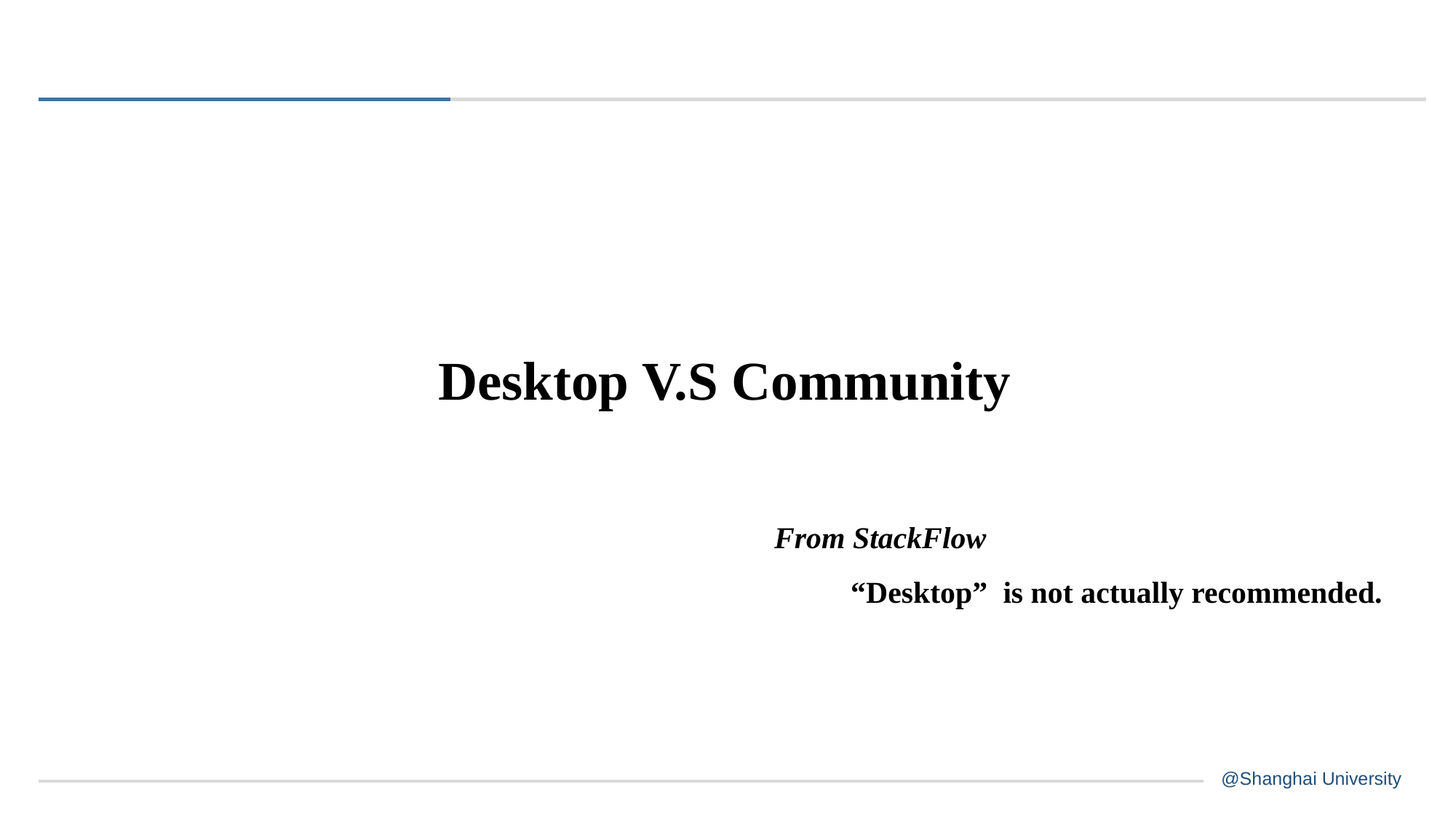

Desktop V.S Community
From StackFlow
          “Desktop”  is not actually recommended.
@Shanghai University